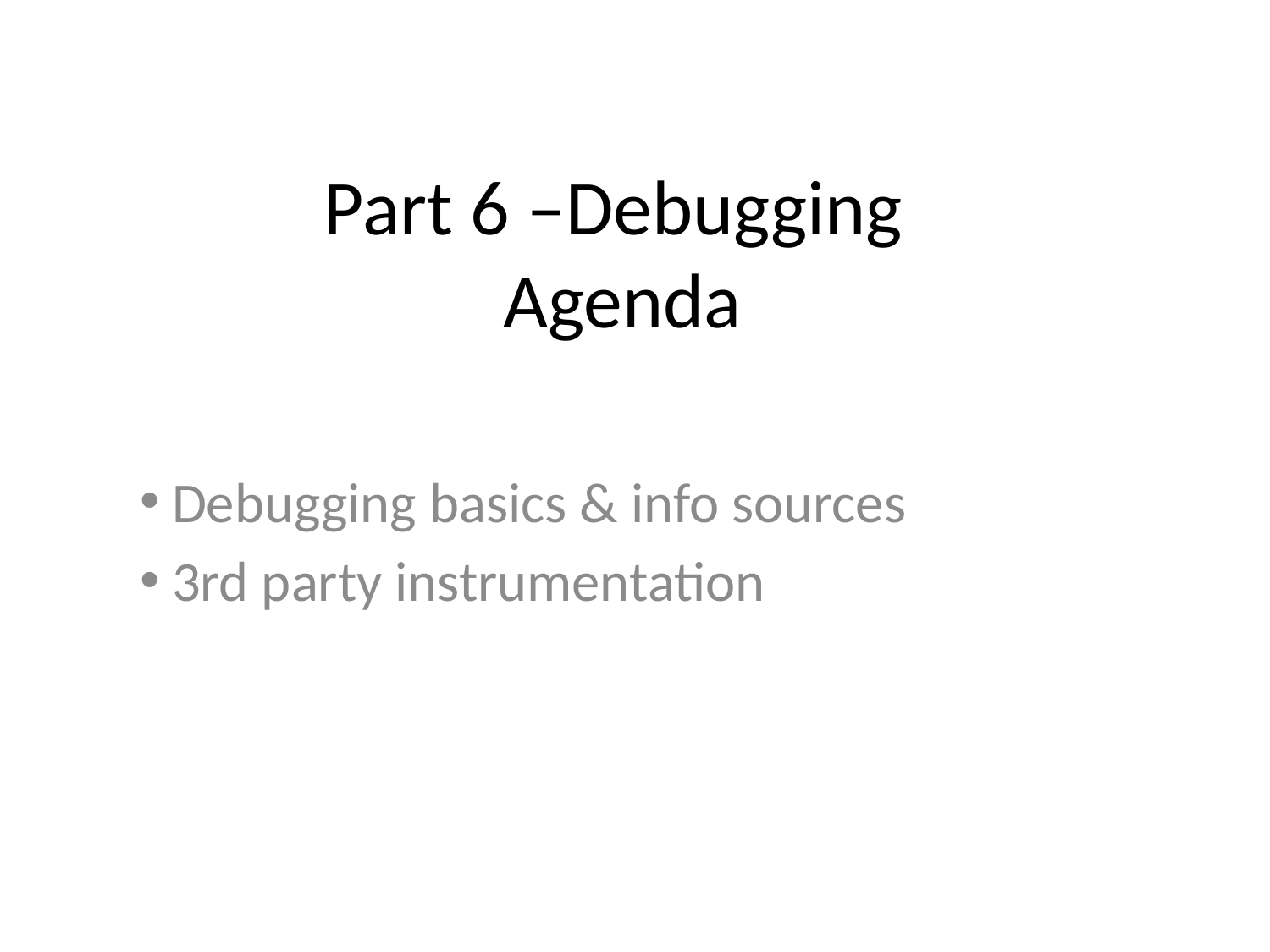

# Part 6 –Debugging Agenda

 Debugging basics & info sources
 3rd party instrumentation